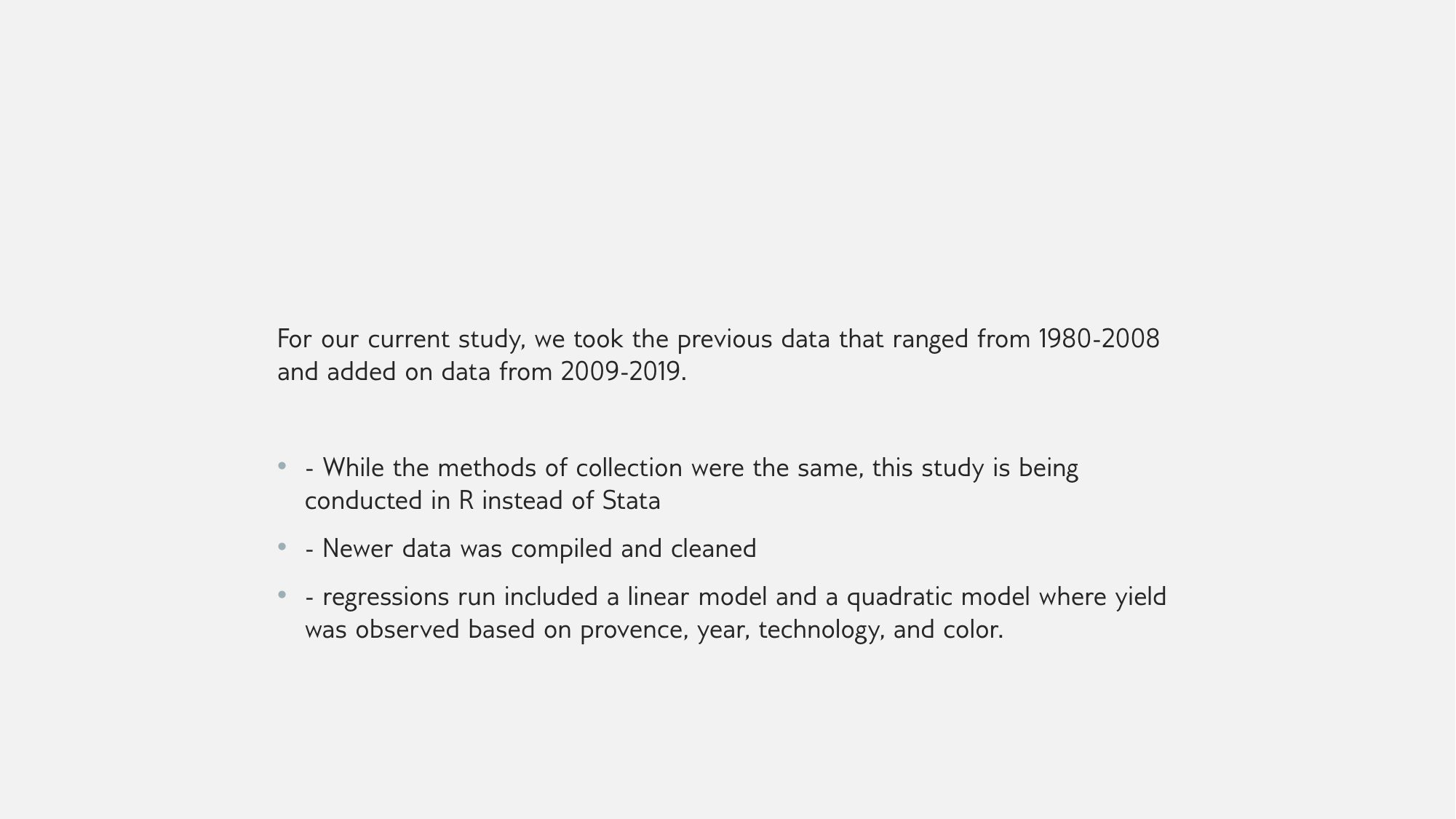

#
For our current study, we took the previous data that ranged from 1980-2008 and added on data from 2009-2019.

- While the methods of collection were the same, this study is being conducted in R instead of Stata
- Newer data was compiled and cleaned
- regressions run included a linear model and a quadratic model where yield was observed based on provence, year, technology, and color.